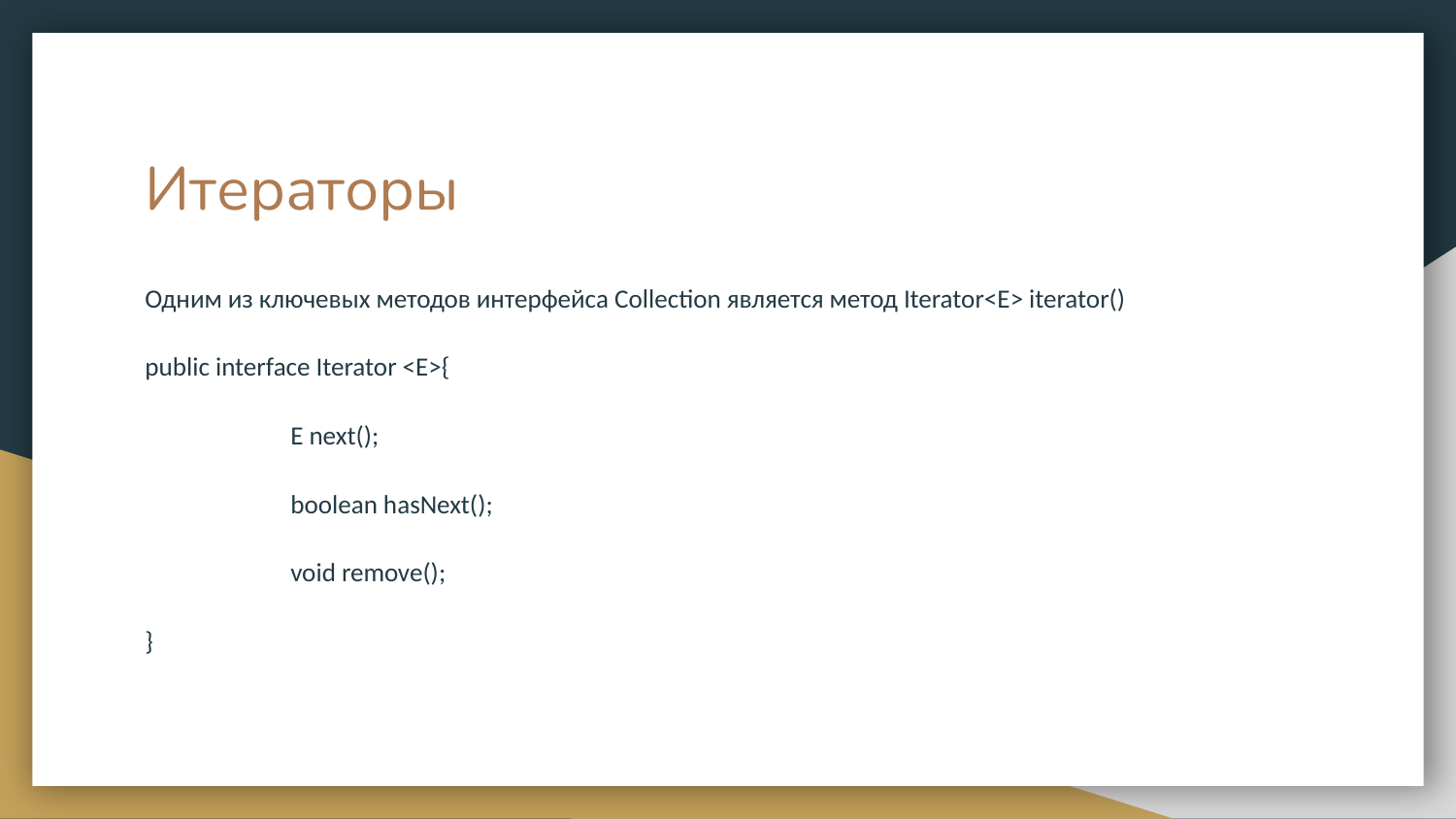

# Итераторы
Одним из ключевых методов интерфейса Collection является метод Iterator<E> iterator()
public interface Iterator <E>{
	E next();
	boolean hasNext();
	void remove();
}